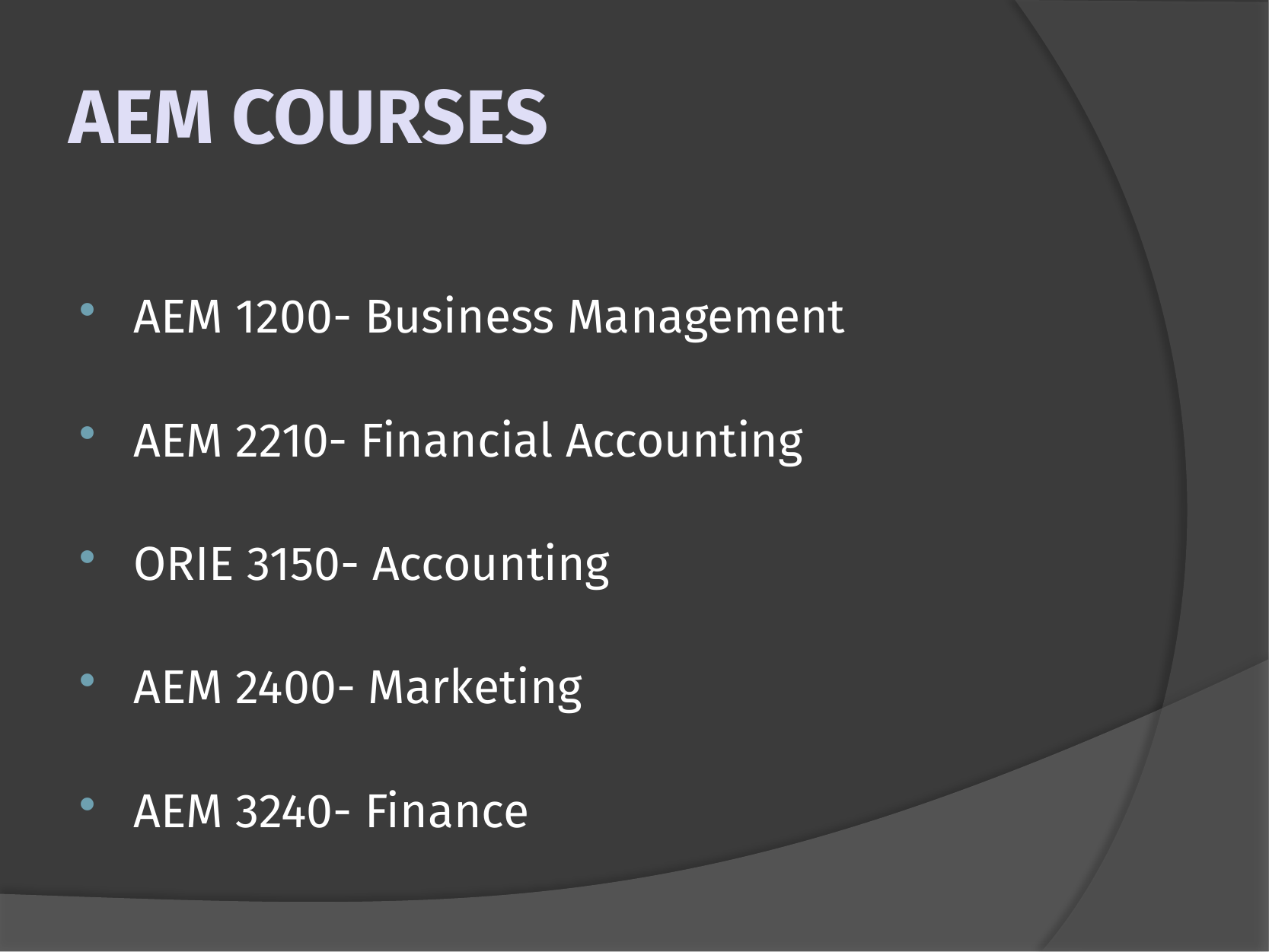

AEM courses
AEM 1200- Business Management
AEM 2210- Financial Accounting
ORIE 3150- Accounting
AEM 2400- Marketing
AEM 3240- Finance